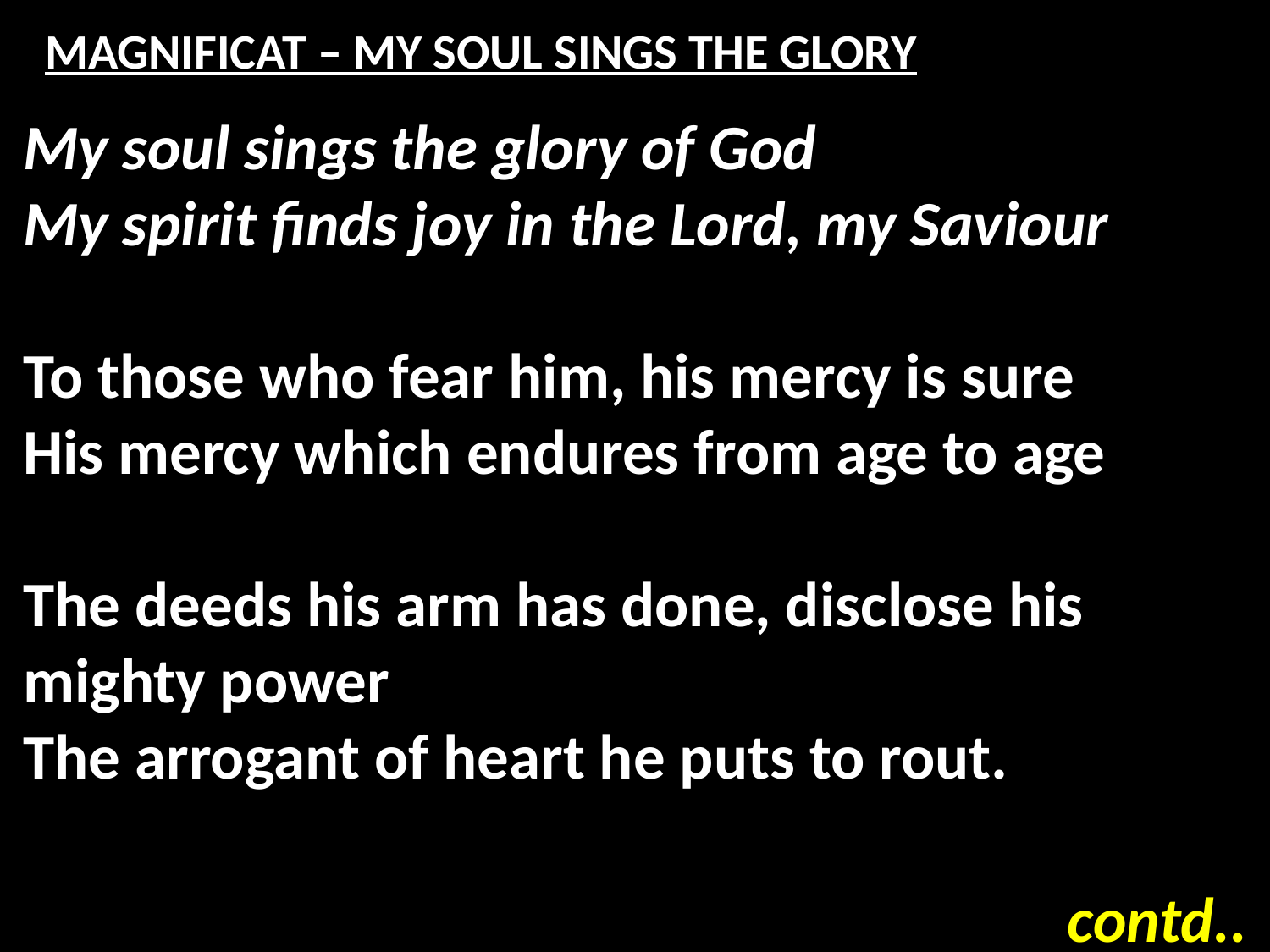

# MAGNIFICAT – MY SOUL SINGS THE GLORY
My soul sings the glory of God
My spirit finds joy in the Lord, my Saviour

To those who fear him, his mercy is sure
His mercy which endures from age to age

The deeds his arm has done, disclose his mighty power
The arrogant of heart he puts to rout.
contd..